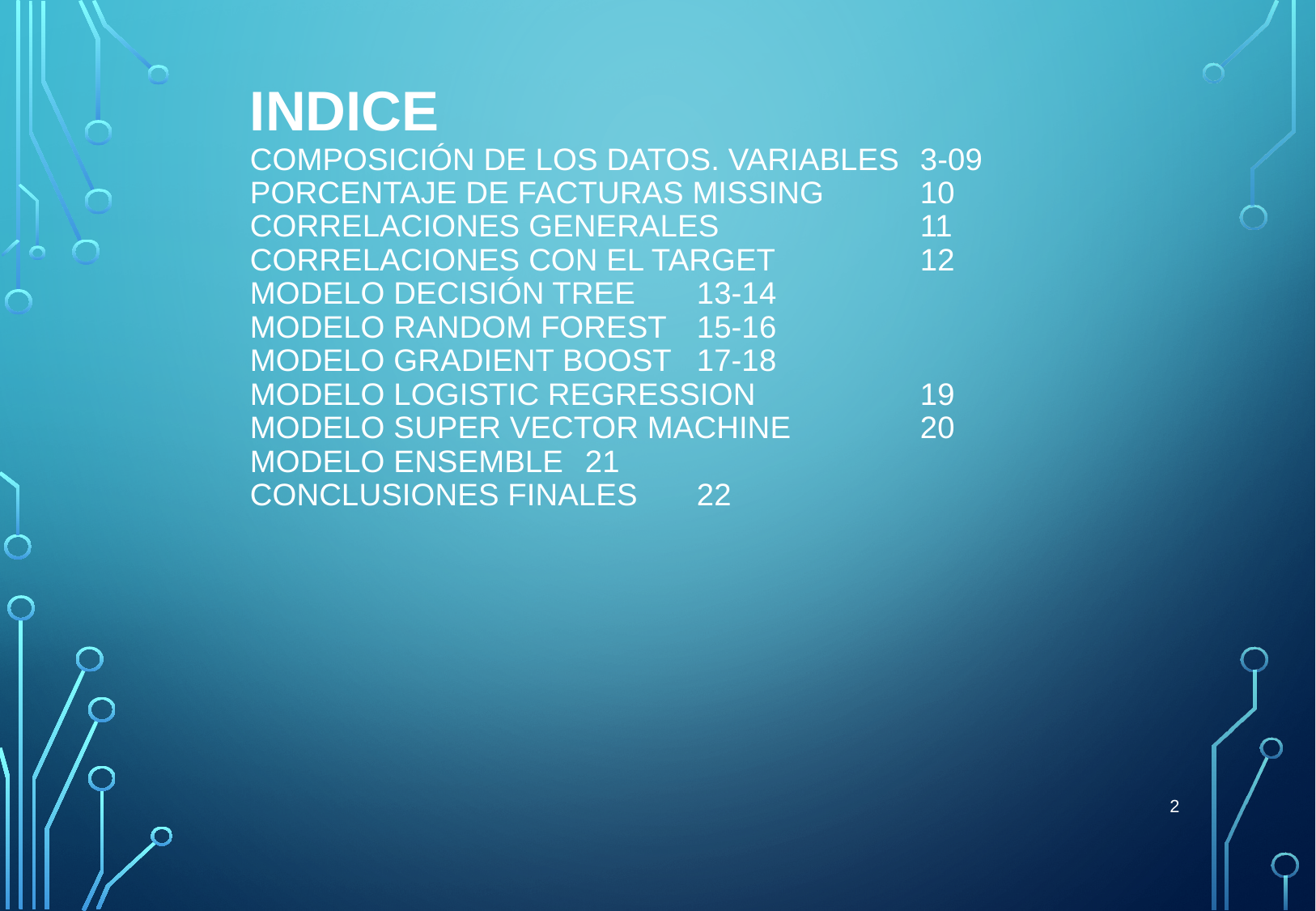

# Indice composición de los datos. Variables	3-09 Porcentaje de facturas missing   		10 correlaciones generales			11 correlaciones con el target		12 modelo decisión tree			13-14 modelo random forest			15-16 modelo gradient boost			17-18 modelo logistic regression		19 modelo super vector machine		20 modelo ensemble			21 conclusiones finales			22
2